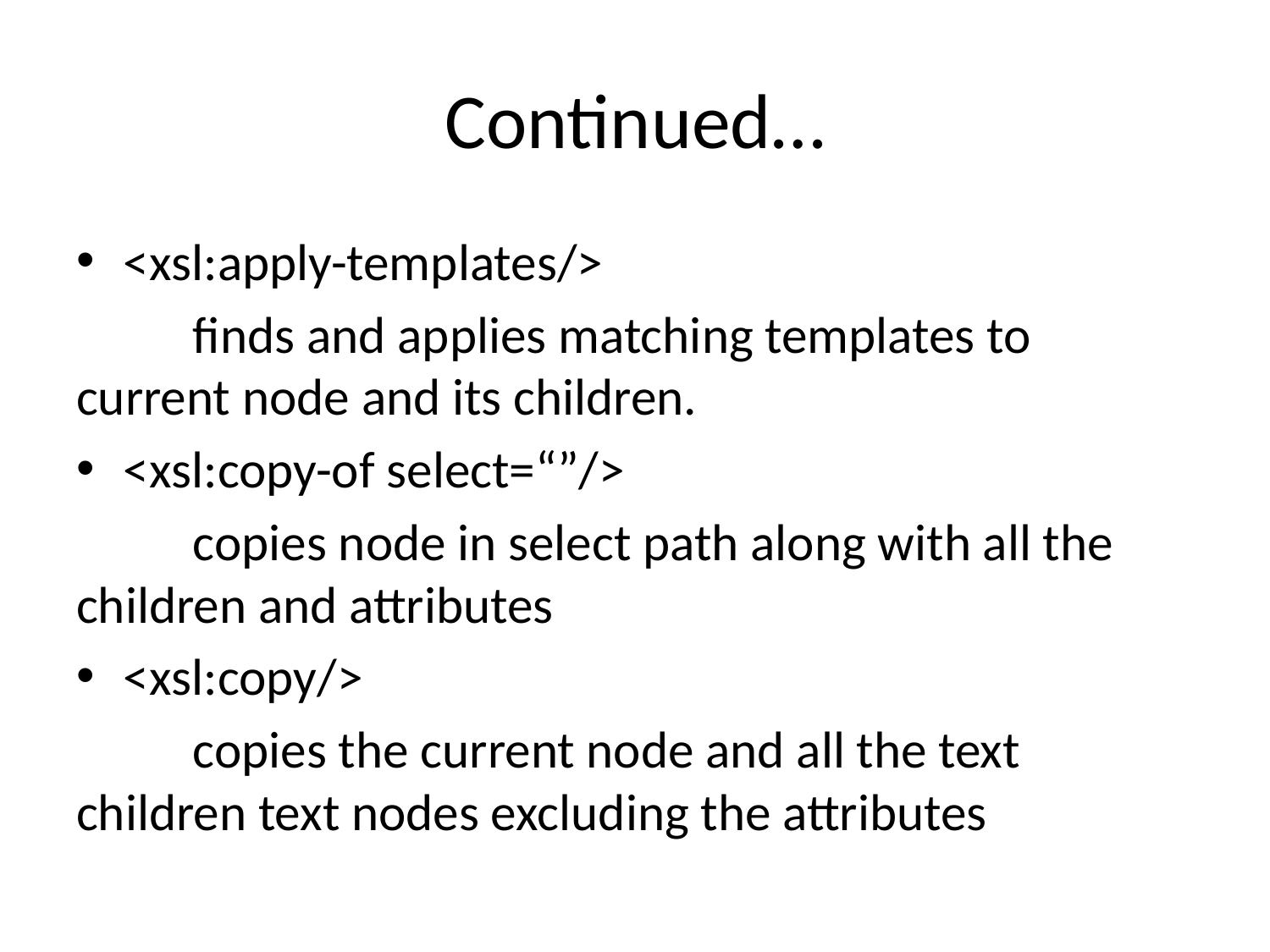

# Continued…
<xsl:apply-templates/>
	finds and applies matching templates to current node and its children.
<xsl:copy-of select=“”/>
	copies node in select path along with all the children and attributes
<xsl:copy/>
	copies the current node and all the text children text nodes excluding the attributes